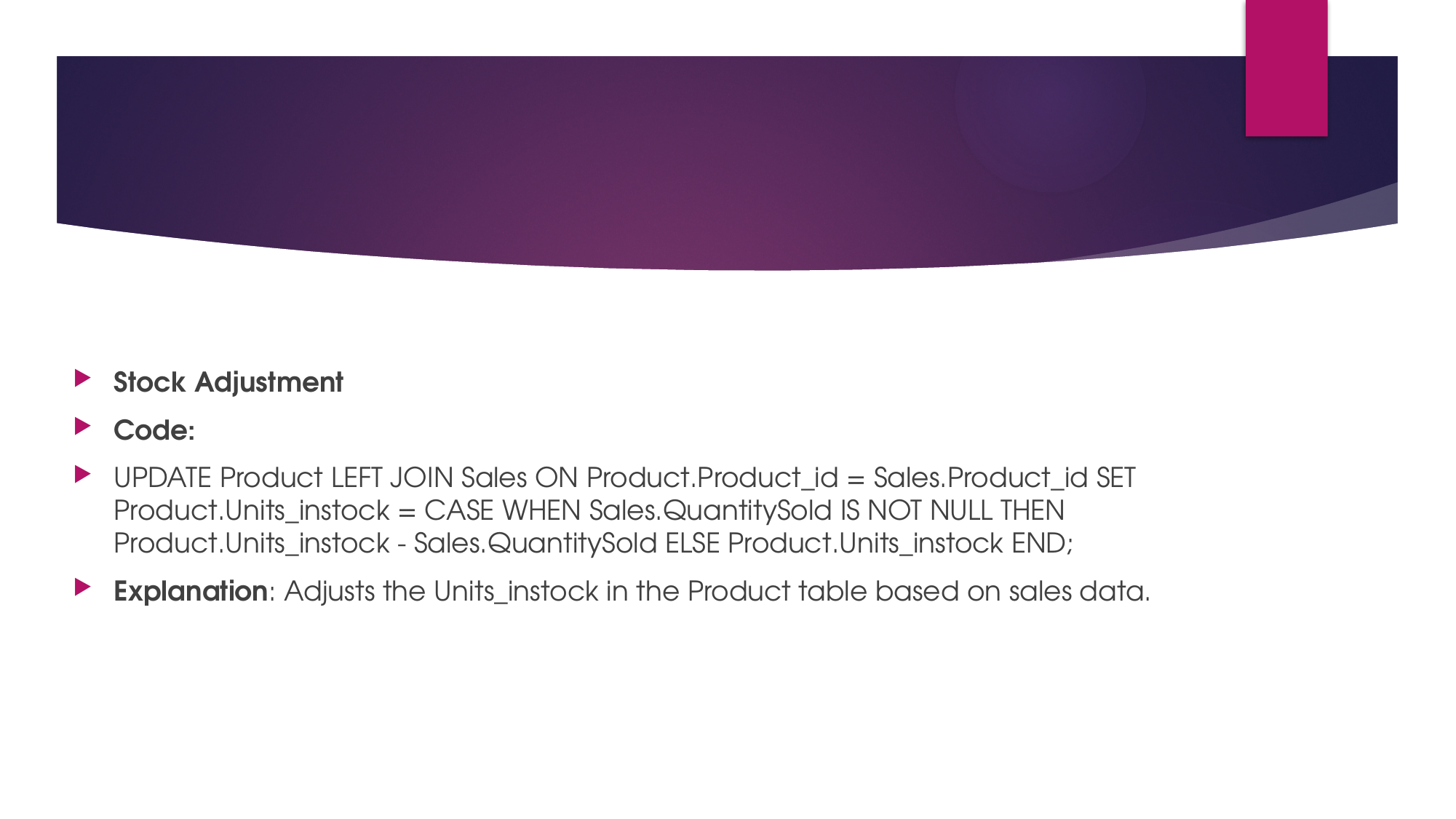

Stock Adjustment
Code:
UPDATE Product LEFT JOIN Sales ON Product.Product_id = Sales.Product_id SET Product.Units_instock = CASE WHEN Sales.QuantitySold IS NOT NULL THEN Product.Units_instock - Sales.QuantitySold ELSE Product.Units_instock END;
Explanation: Adjusts the Units_instock in the Product table based on sales data.